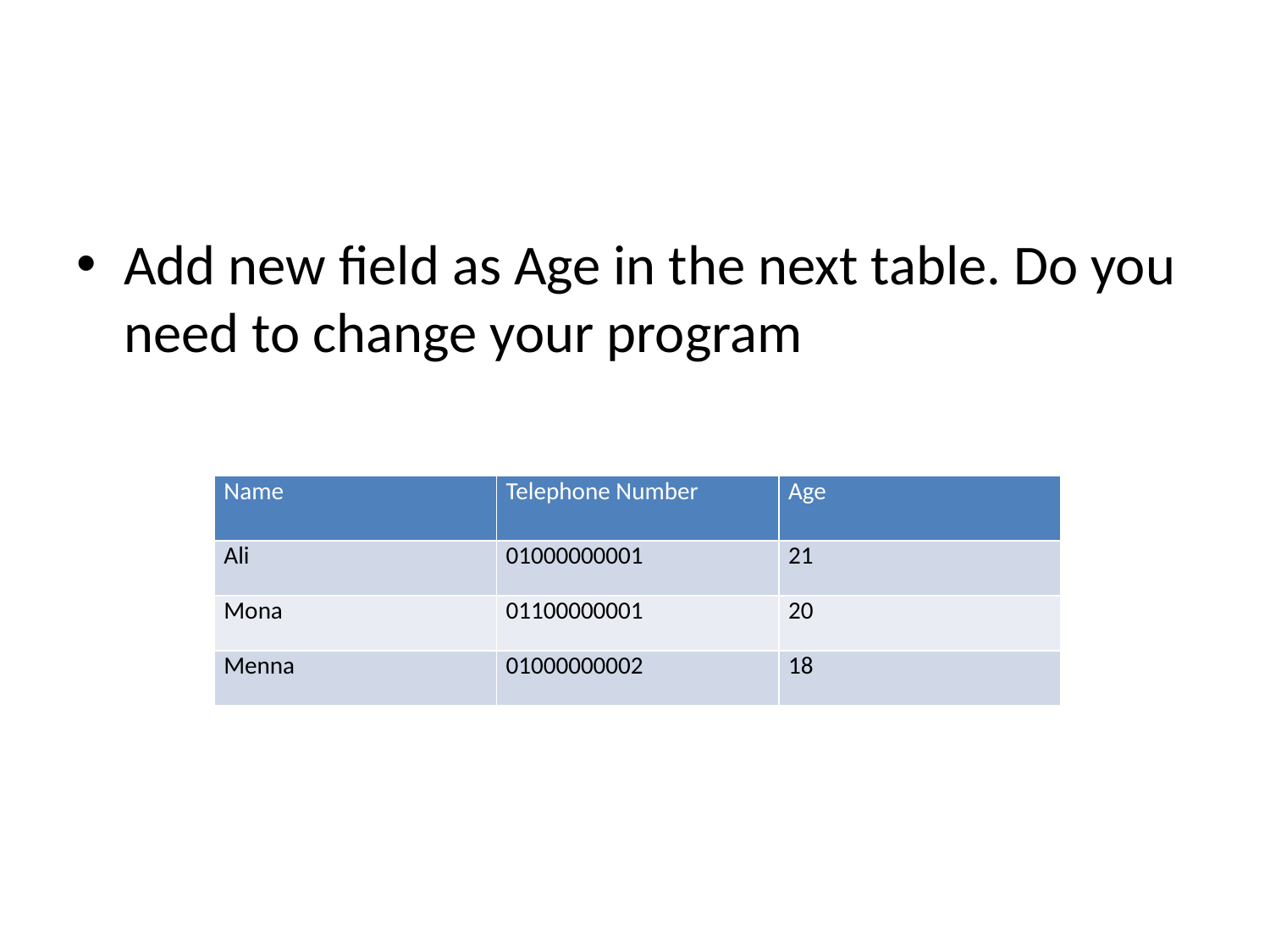

Add new field as Age in the next table. Do you need to change your program

| Name | Telephone Number | Age |
| --- | --- | --- |
| Ali | 01000000001 | 21 |
| Mona | 01100000001 | 20 |
| Menna | 01000000002 | 18 |